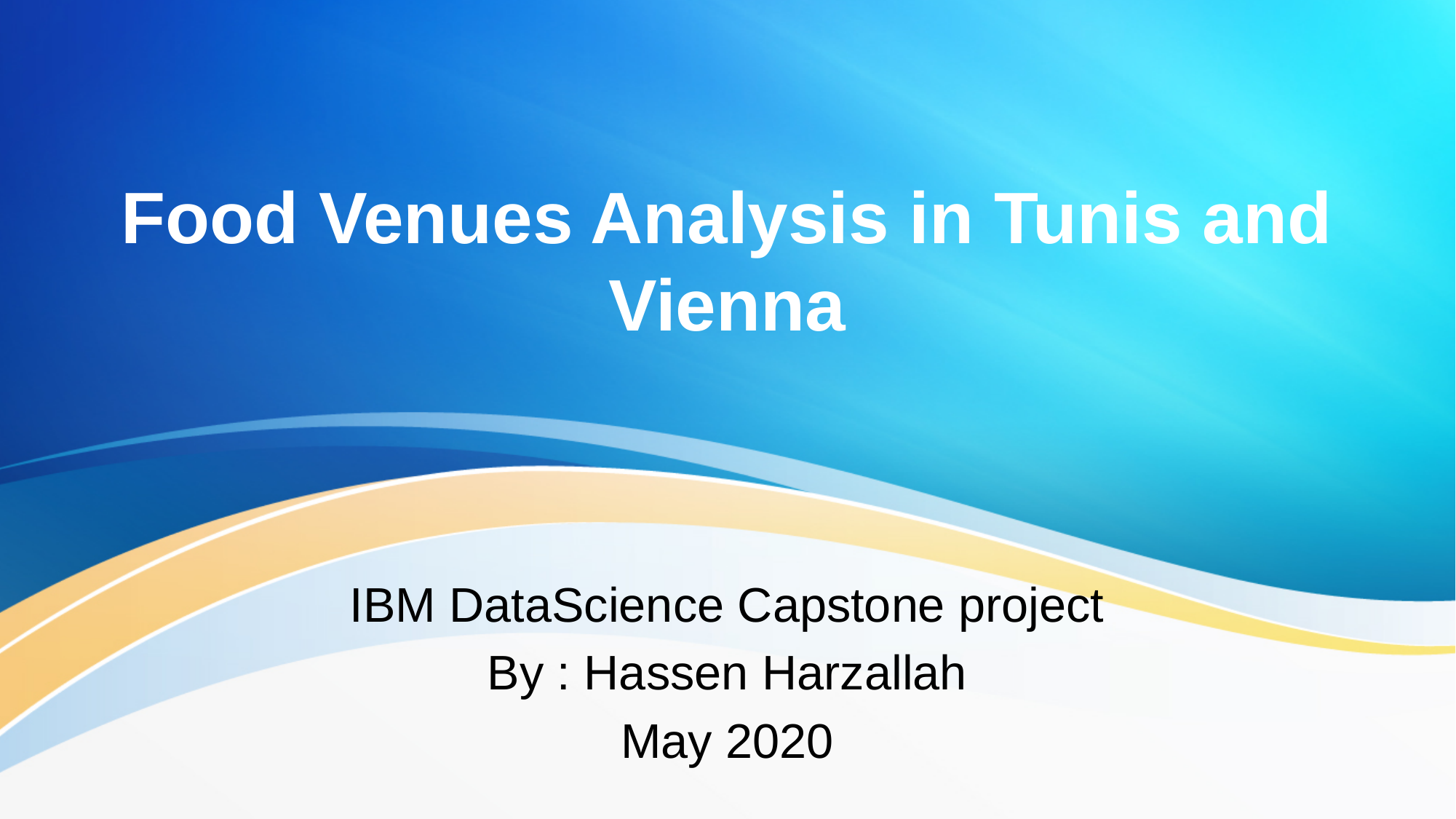

# Food Venues Analysis in Tunis and Vienna
IBM DataScience Capstone project
By : Hassen Harzallah
May 2020